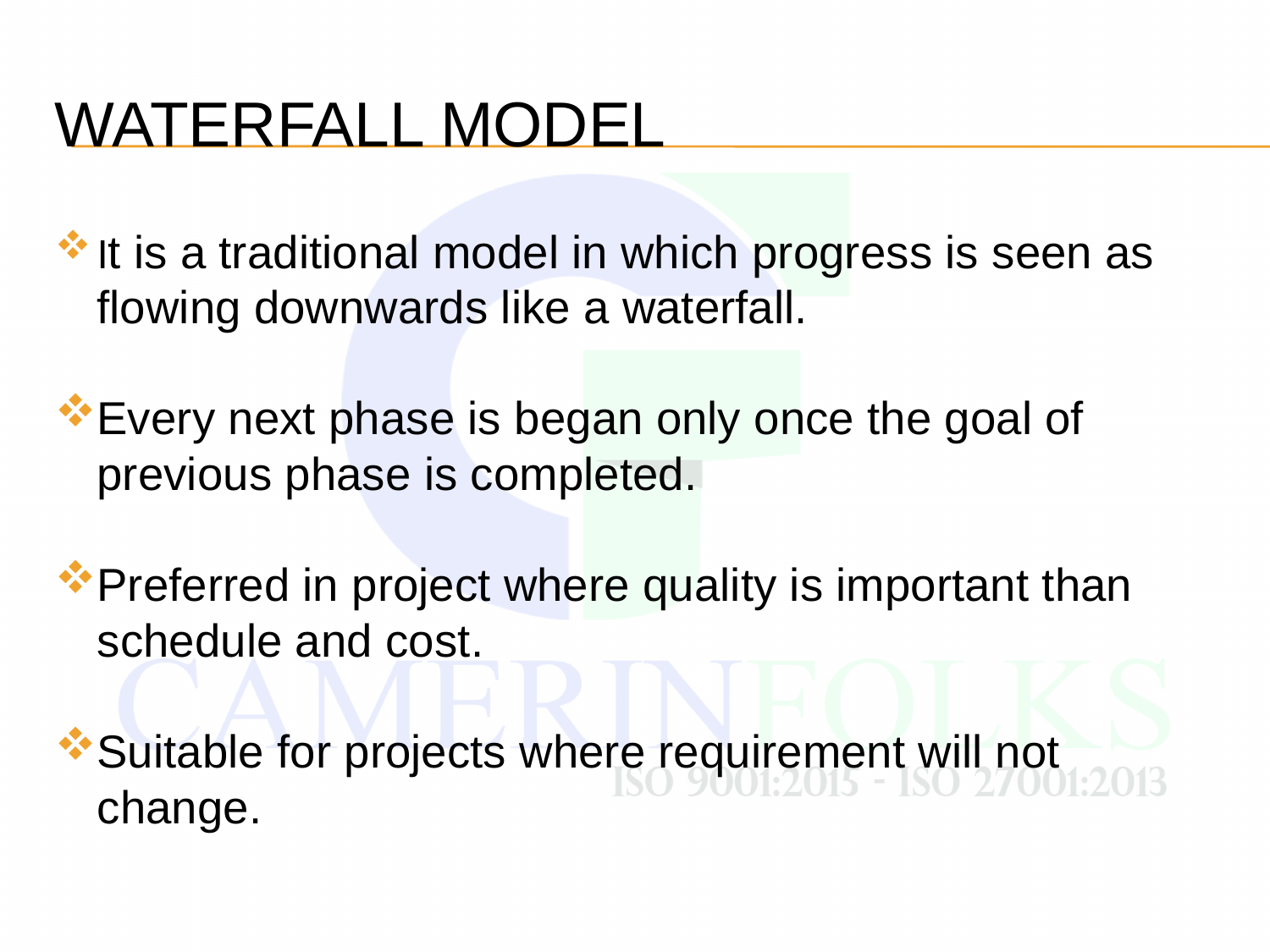

# Waterfall Model
It is a traditional model in which progress is seen as flowing downwards like a waterfall.

Every next phase is began only once the goal of previous phase is completed.

Preferred in project where quality is important than schedule and cost.

Suitable for projects where requirement will not change.